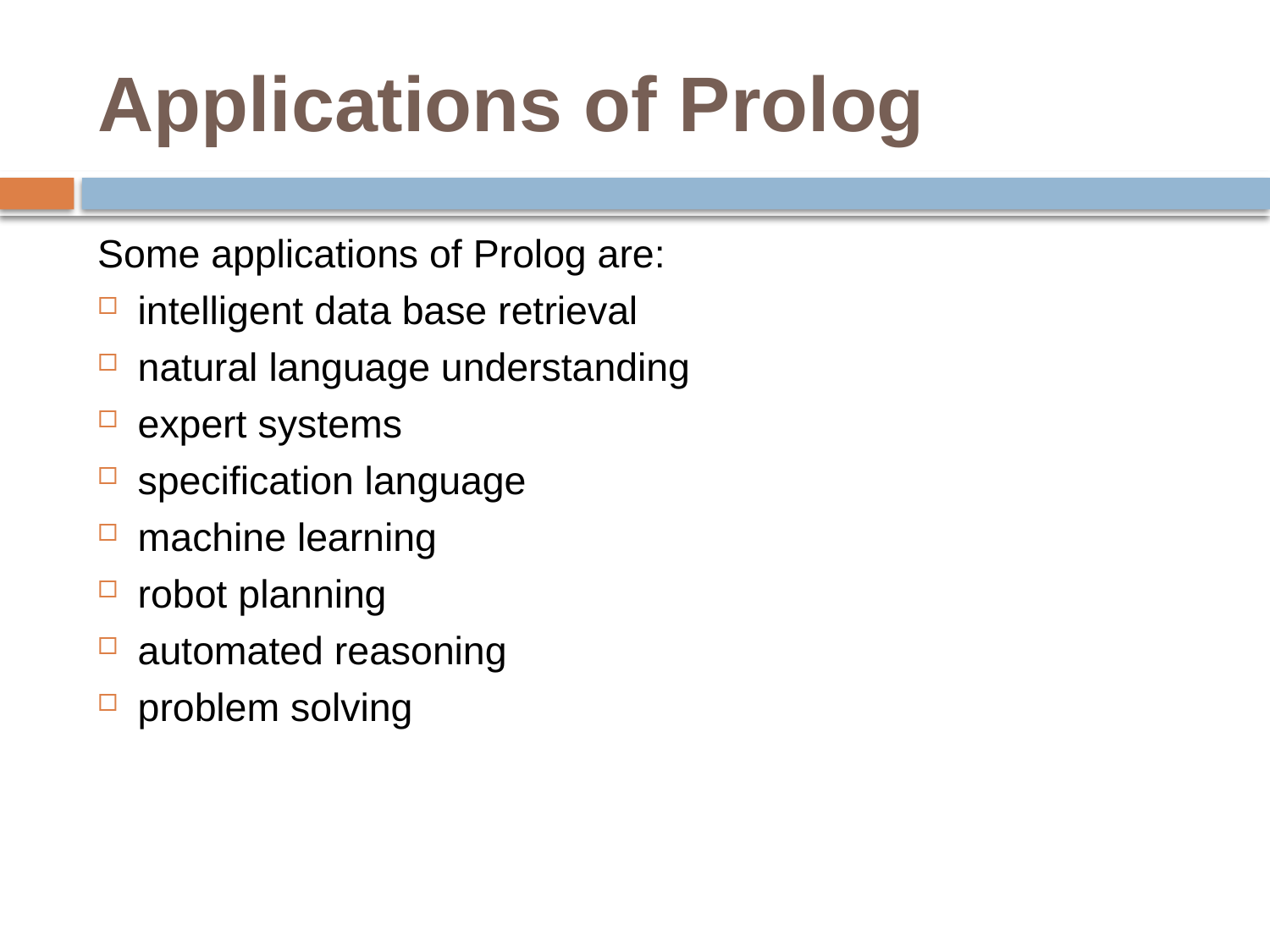

# Applications of Prolog
Some applications of Prolog are:
intelligent data base retrieval
natural language understanding
expert systems
specification language
machine learning
robot planning
automated reasoning
problem solving